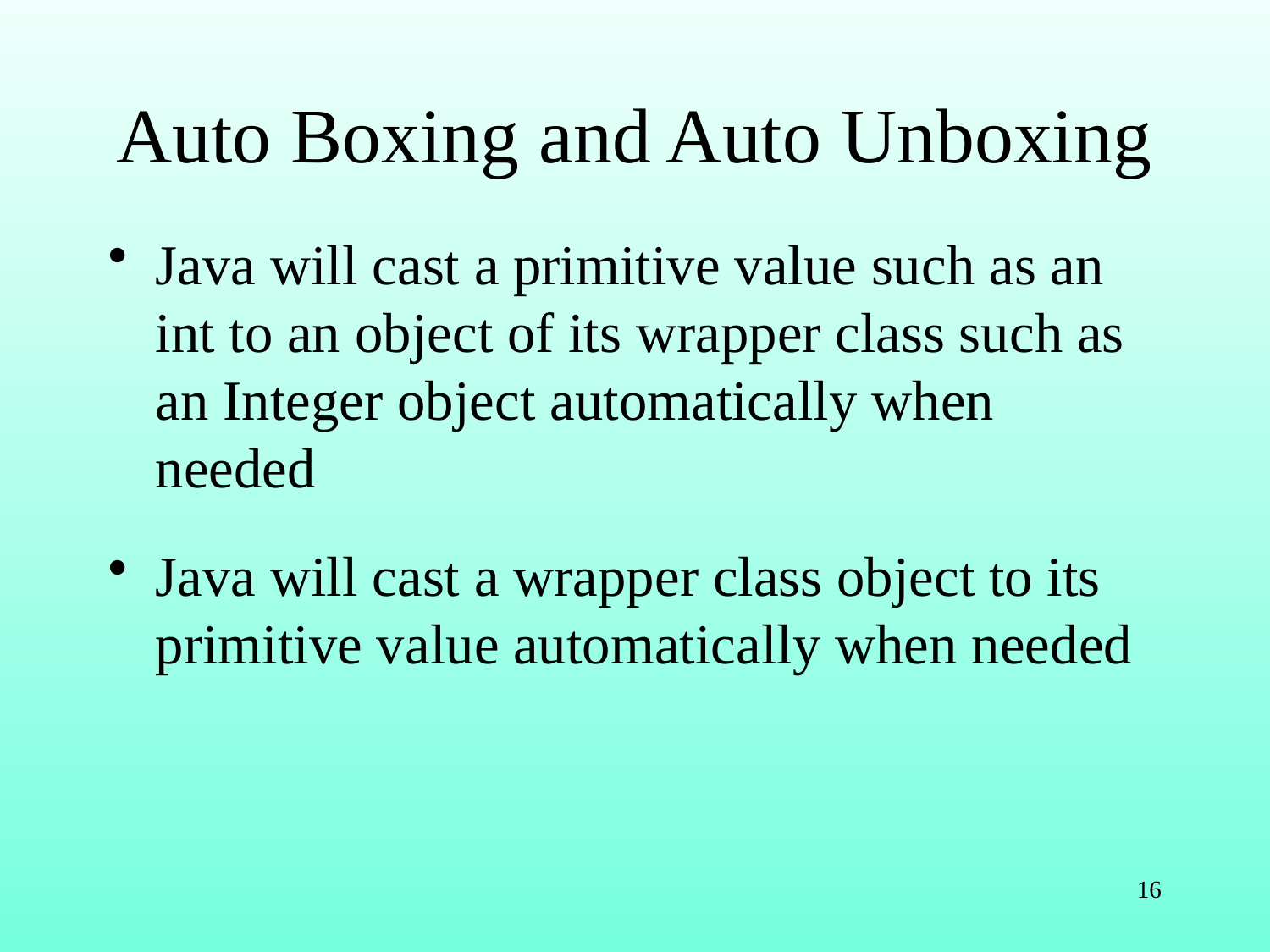

# Auto Boxing and Auto Unboxing
Java will cast a primitive value such as an int to an object of its wrapper class such as an Integer object automatically when needed

Java will cast a wrapper class object to its primitive value automatically when needed

16